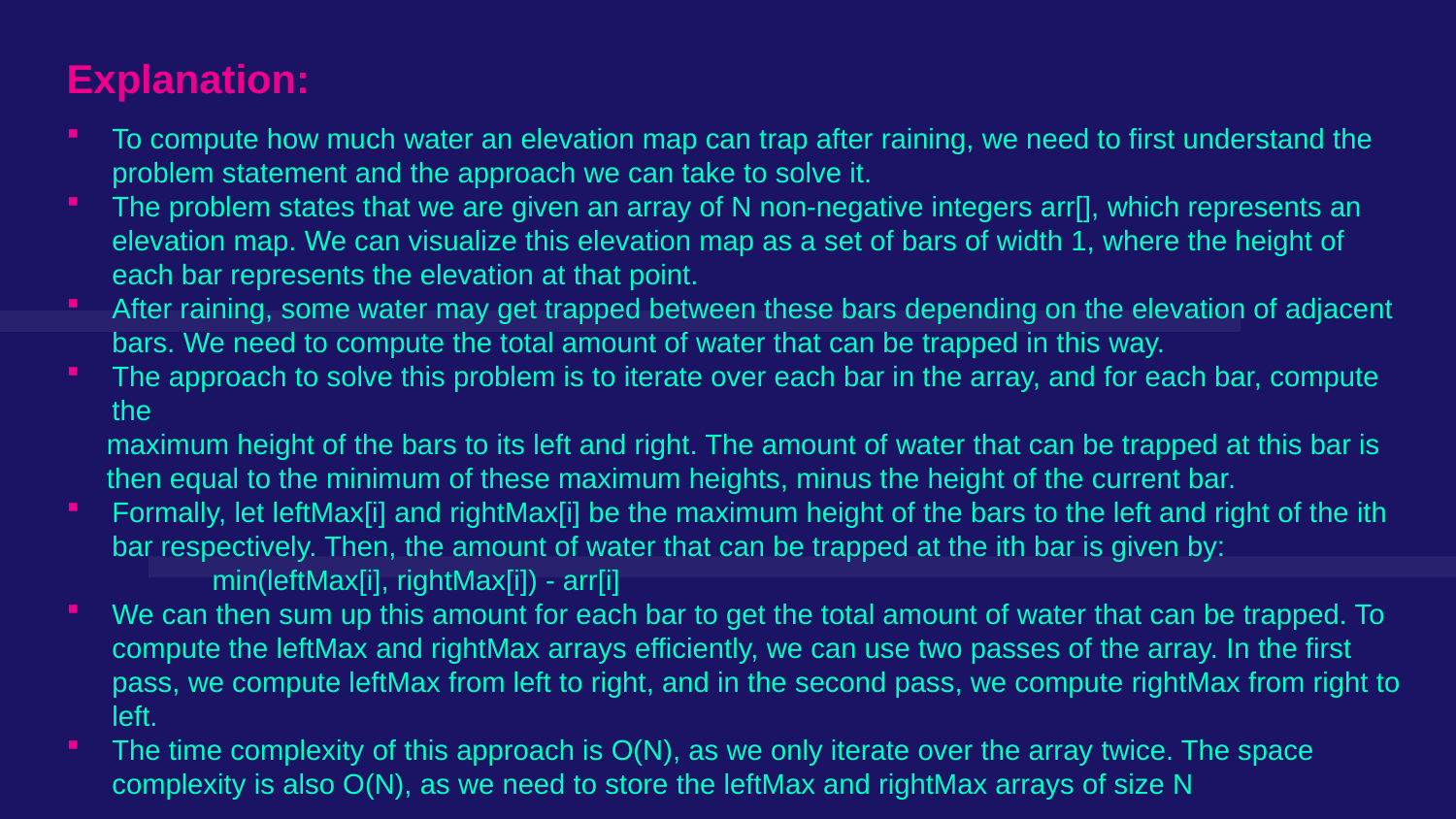

Explanation:
To compute how much water an elevation map can trap after raining, we need to first understand the problem statement and the approach we can take to solve it.
The problem states that we are given an array of N non-negative integers arr[], which represents an elevation map. We can visualize this elevation map as a set of bars of width 1, where the height of each bar represents the elevation at that point.
After raining, some water may get trapped between these bars depending on the elevation of adjacent bars. We need to compute the total amount of water that can be trapped in this way.
The approach to solve this problem is to iterate over each bar in the array, and for each bar, compute the
     maximum height of the bars to its left and right. The amount of water that can be trapped at this bar is
     then equal to the minimum of these maximum heights, minus the height of the current bar.
Formally, let leftMax[i] and rightMax[i] be the maximum height of the bars to the left and right of the ith bar respectively. Then, the amount of water that can be trapped at the ith bar is given by:
	min(leftMax[i], rightMax[i]) - arr[i]
We can then sum up this amount for each bar to get the total amount of water that can be trapped. To compute the leftMax and rightMax arrays efficiently, we can use two passes of the array. In the first pass, we compute leftMax from left to right, and in the second pass, we compute rightMax from right to left.
The time complexity of this approach is O(N), as we only iterate over the array twice. The space complexity is also O(N), as we need to store the leftMax and rightMax arrays of size N